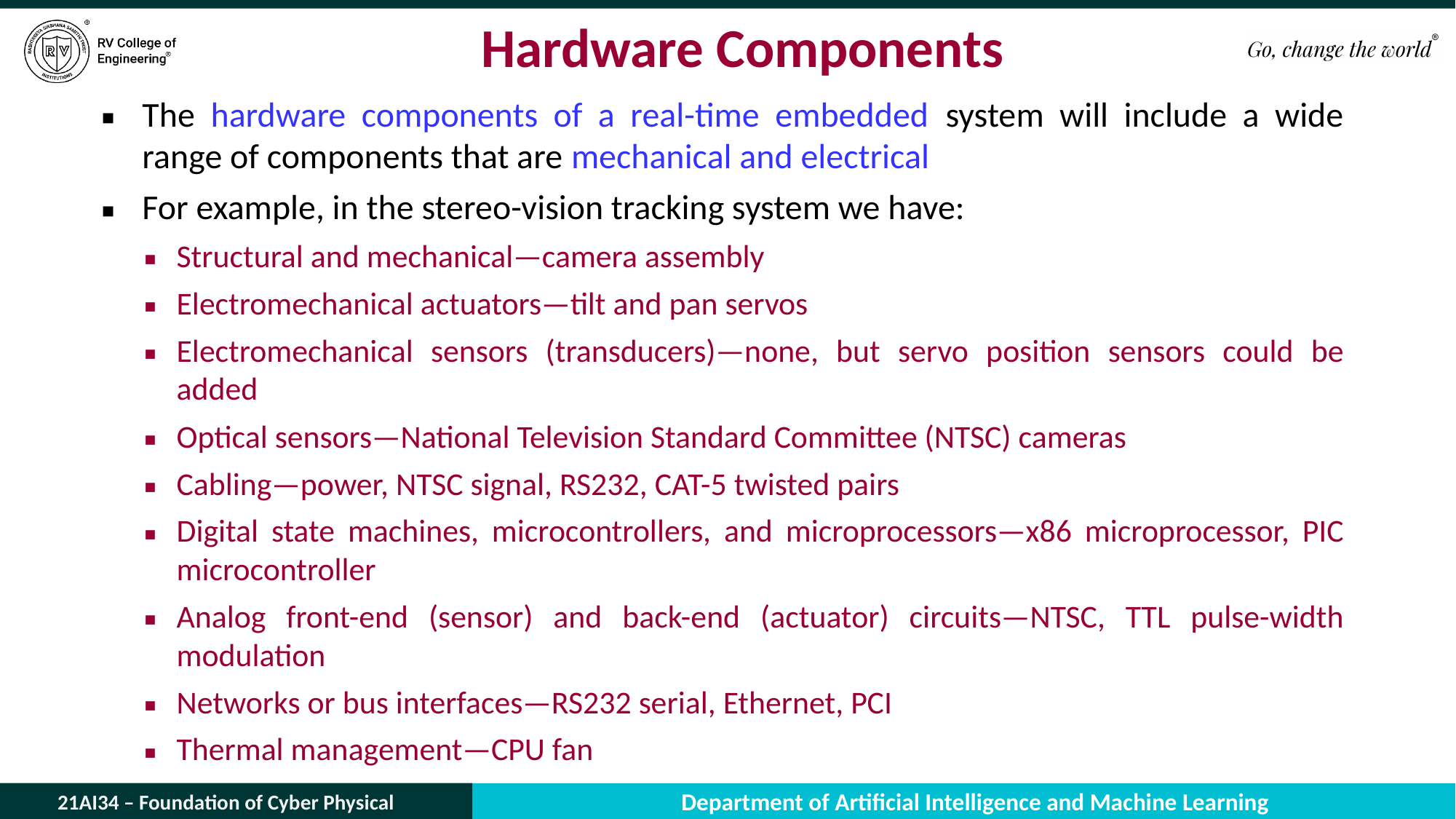

# Hardware Components
The hardware components of a real-time embedded system will include a wide range of components that are mechanical and electrical
For example, in the stereo-vision tracking system we have:
Structural and mechanical—camera assembly
Electromechanical actuators—tilt and pan servos
Electromechanical sensors (transducers)—none, but servo position sensors could be added
Optical sensors—National Television Standard Committee (NTSC) cameras
Cabling—power, NTSC signal, RS232, CAT-5 twisted pairs
Digital state machines, microcontrollers, and microprocessors—x86 microprocessor, PIC microcontroller
Analog front-end (sensor) and back-end (actuator) circuits—NTSC, TTL pulse-width modulation
Networks or bus interfaces—RS232 serial, Ethernet, PCI
Thermal management—CPU fan